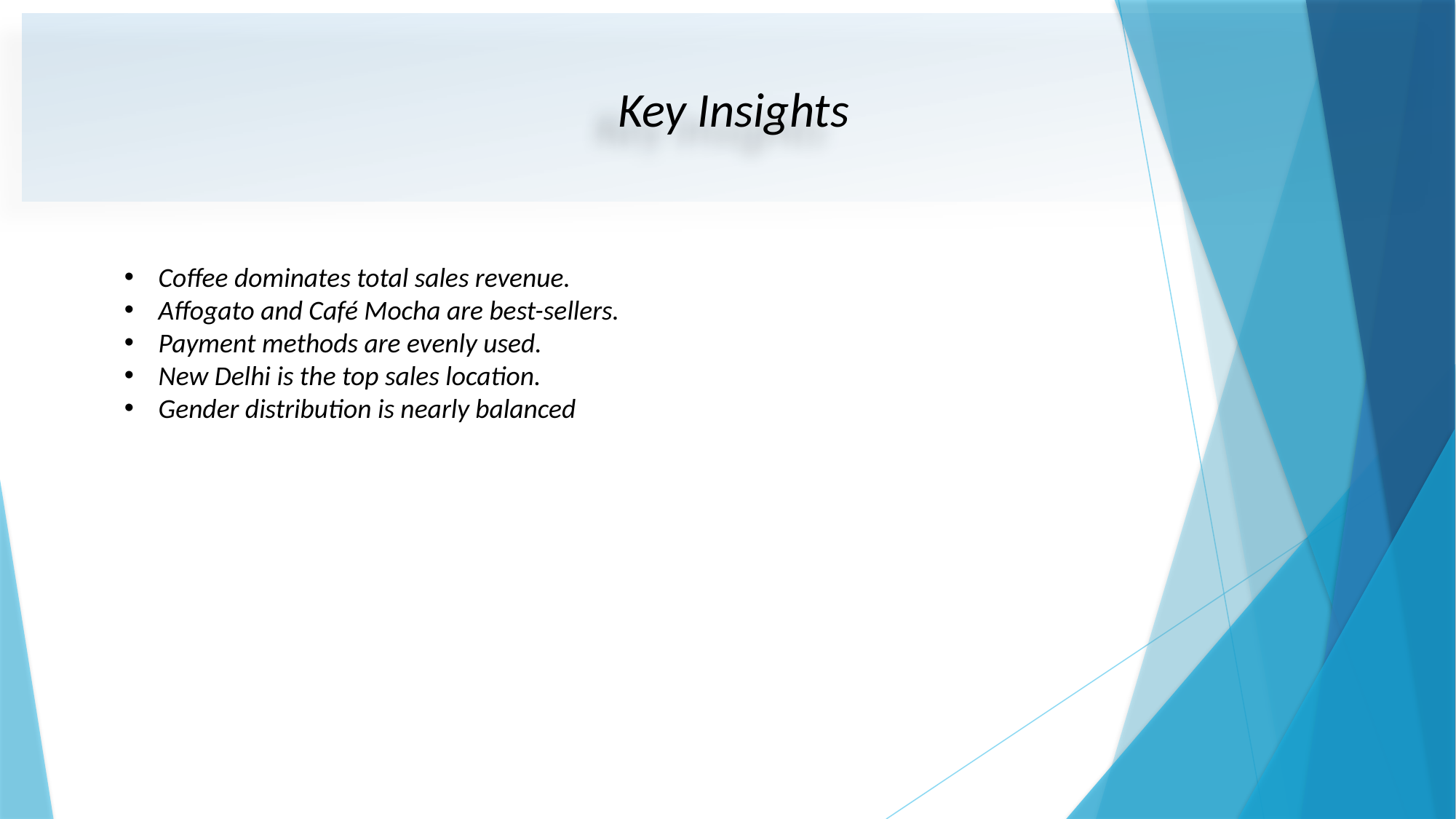

Key Insights
Coffee dominates total sales revenue.
Affogato and Café Mocha are best-sellers.
Payment methods are evenly used.
New Delhi is the top sales location.
Gender distribution is nearly balanced